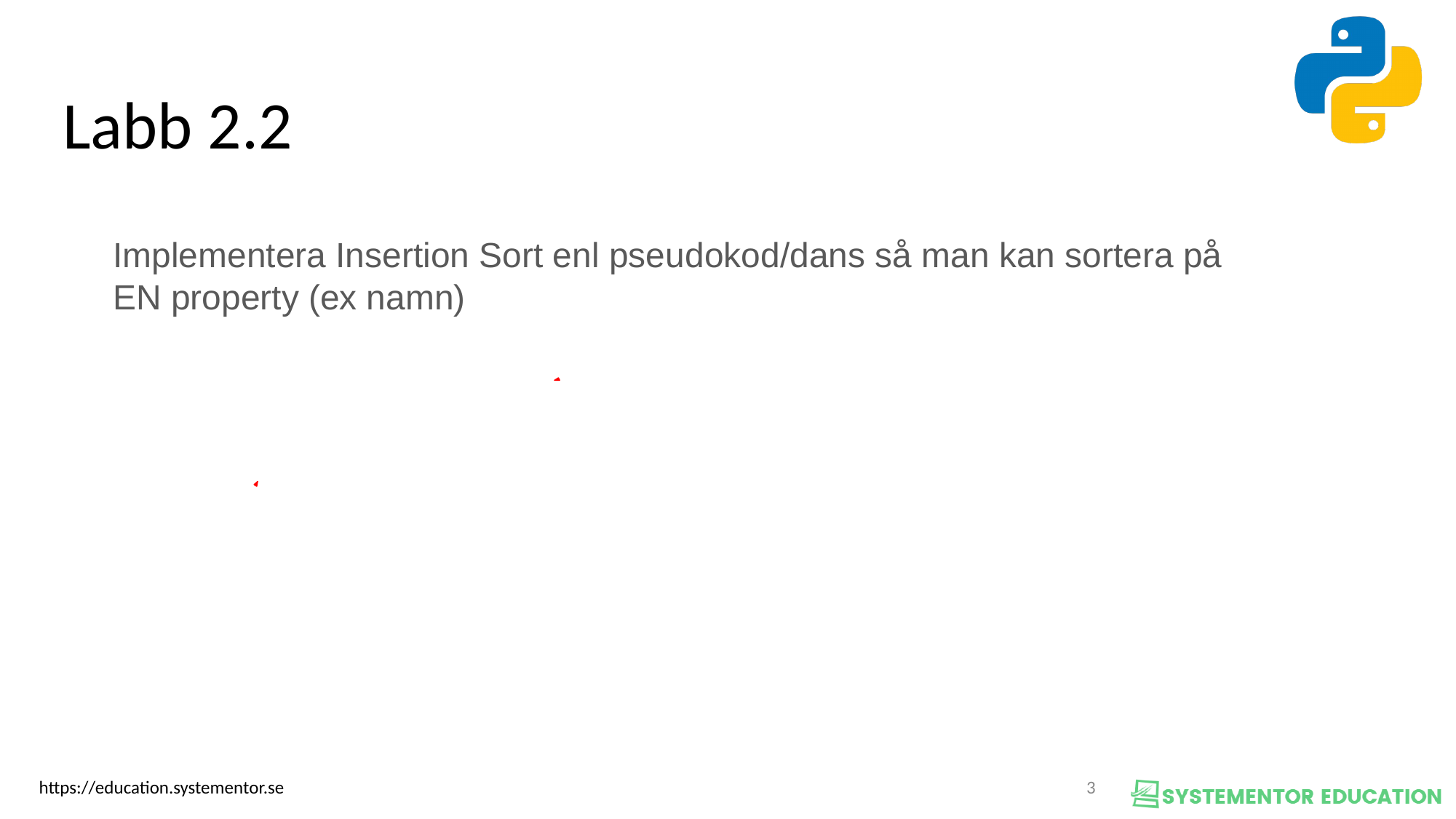

Labb 2.2

Implementera Insertion Sort enl pseudokod/dans så man kan sortera på EN property (ex namn)

3